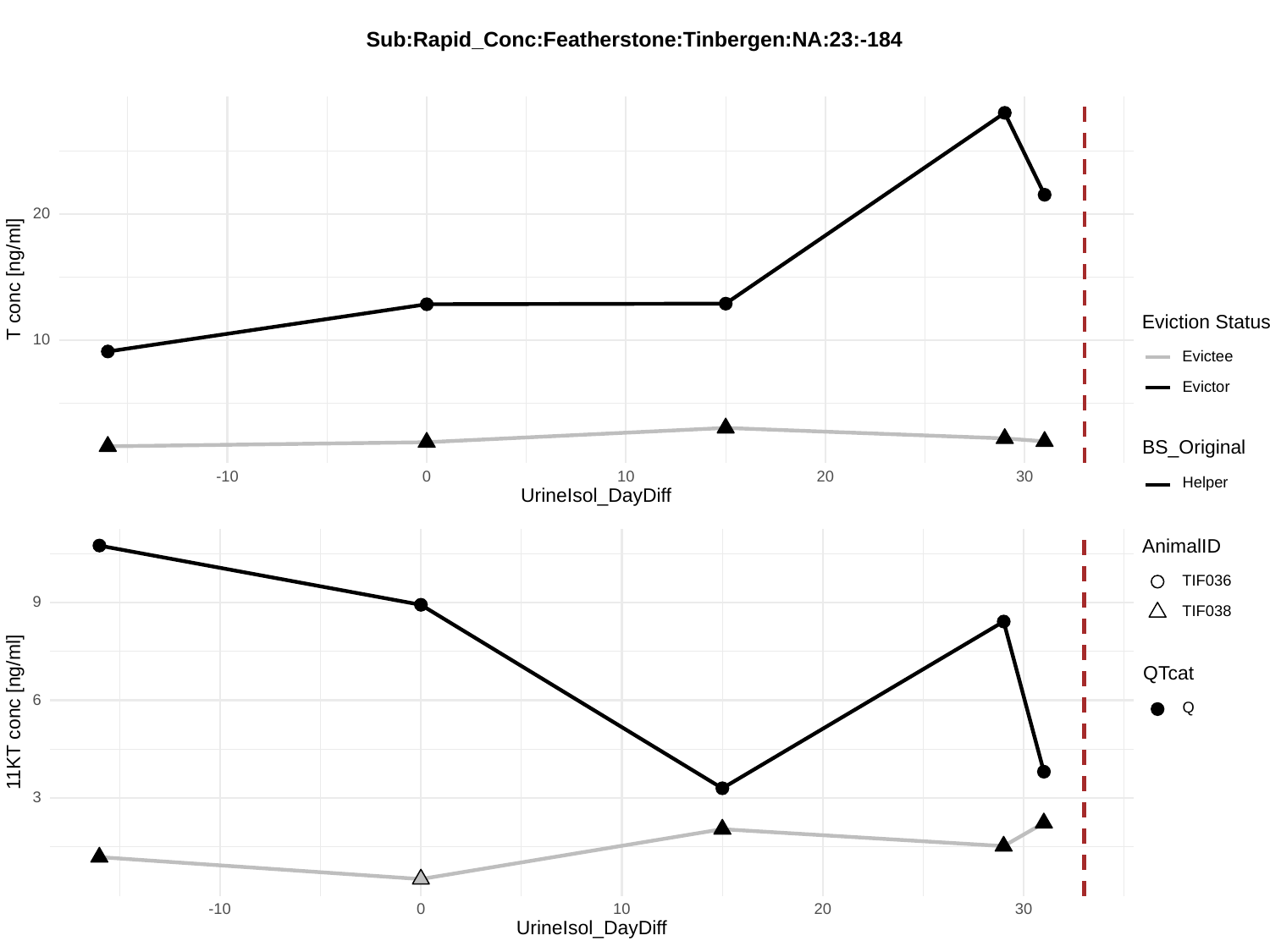

Sub:Rapid_Conc:Featherstone:Tinbergen:NA:23:-184

20

T conc [ng/ml]

Eviction Status
10

Evictee

Evictor

BS_Original
30
-10
0
10
20
Helper

UrineIsol_DayDiff

AnimalID

TIF036
9

TIF038

QTcat
6

Q

11KT conc [ng/ml]

3

30
-10
0
10
20
UrineIsol_DayDiff